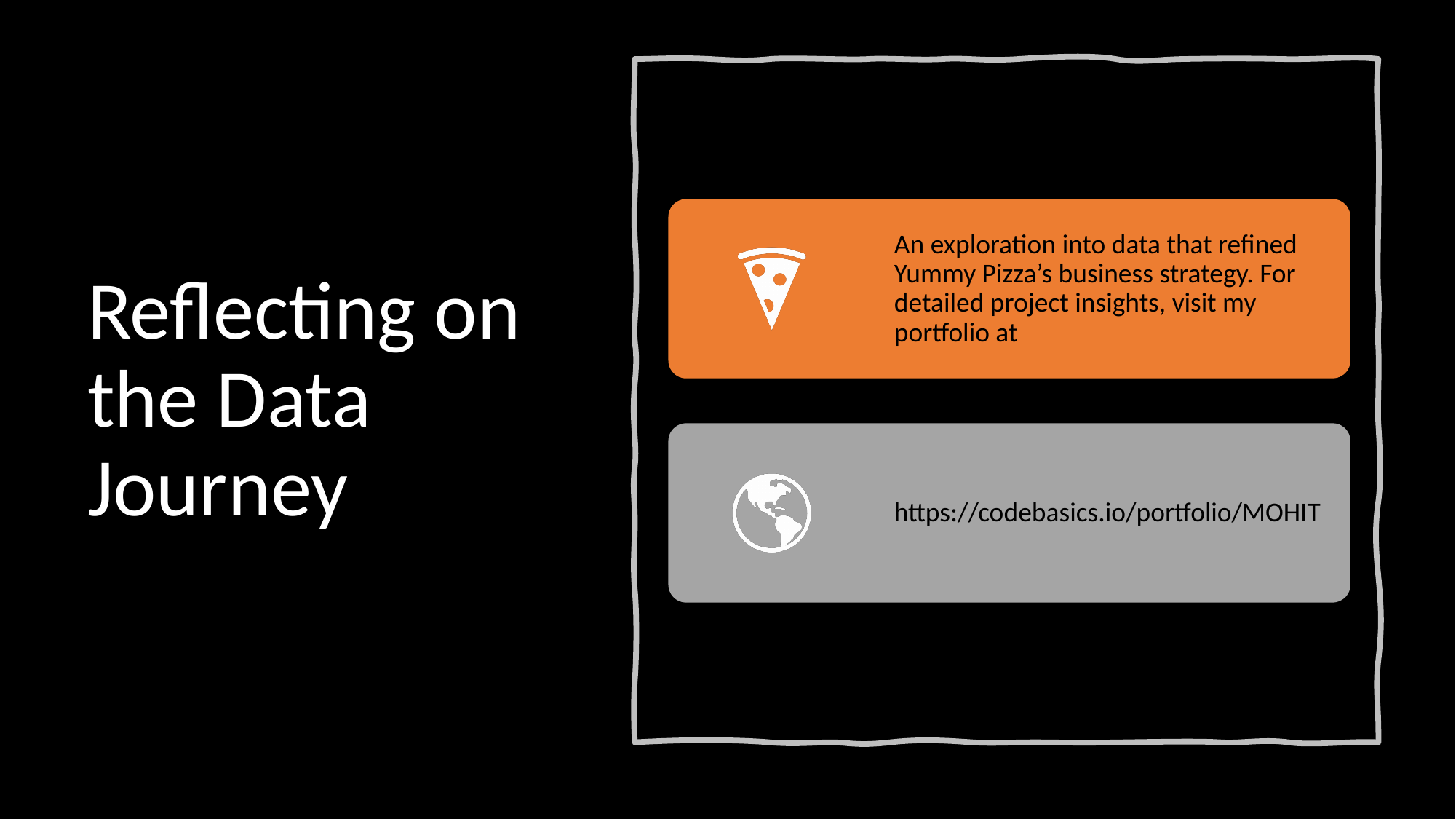

# Reflecting on the Data Journey
An exploration into data that refined Yummy Pizza’s business strategy. For detailed project insights, visit my portfolio at
https://codebasics.io/portfolio/MOHIT